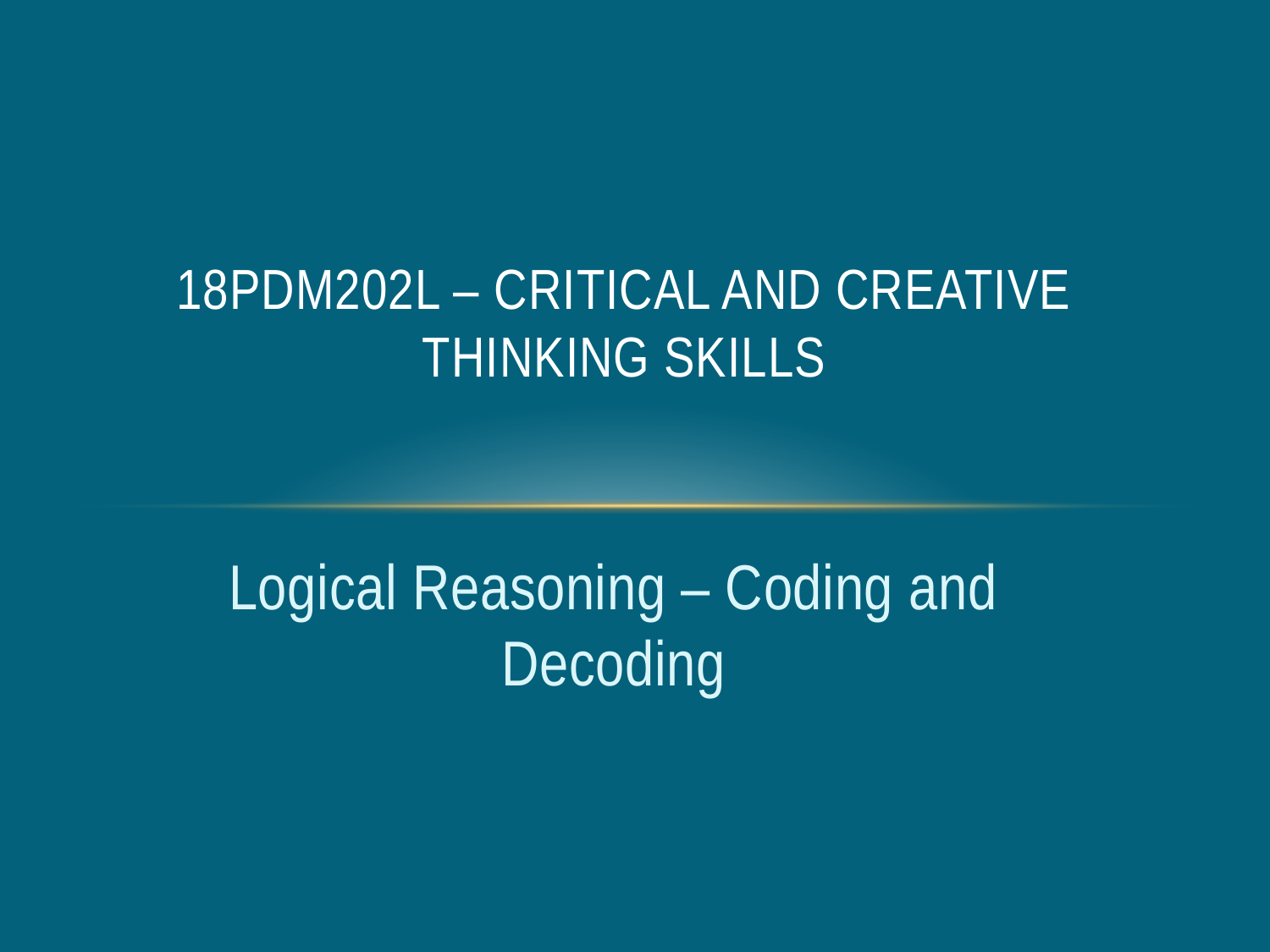

# 18PDM202L – Critical and Creative Thinking Skills
Logical Reasoning – Coding and Decoding